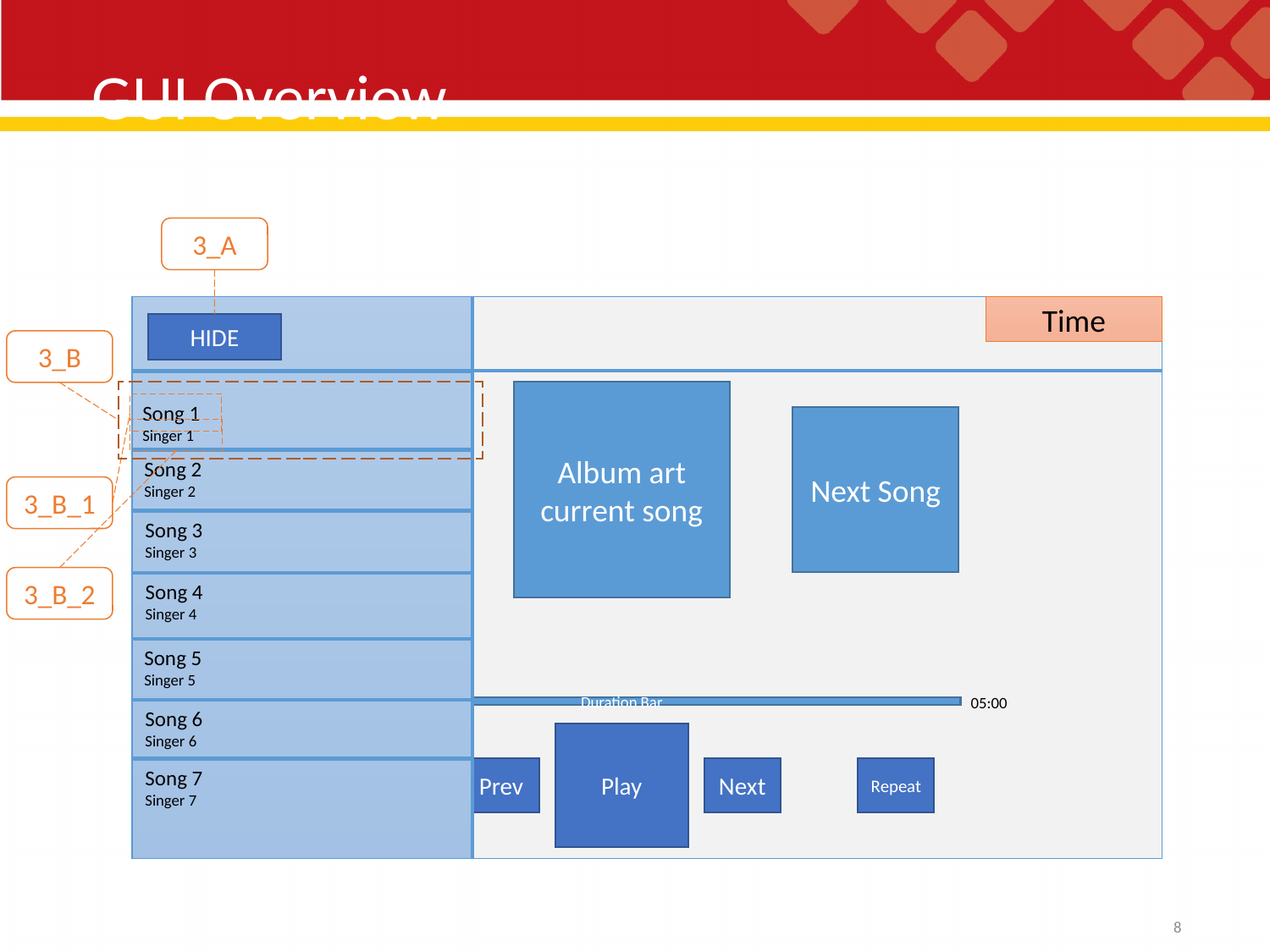

# GUI Overview
3_A

Time

HIDE
HOME
3_B

Album art current song
Song 1
Singer 1
Prev song
Next Song
Song 2
Singer 2
3_B_1
Song 3
Singer 3
3_B_2
Song 4
Singer 4
The Song Name
Song 5
Singer 5
The Singer Name
00:00
05:00
Duration Bar
Song 6
Singer 6
Play
Song 7
Singer 7
Playlist
Prev
Next
Repeat
8